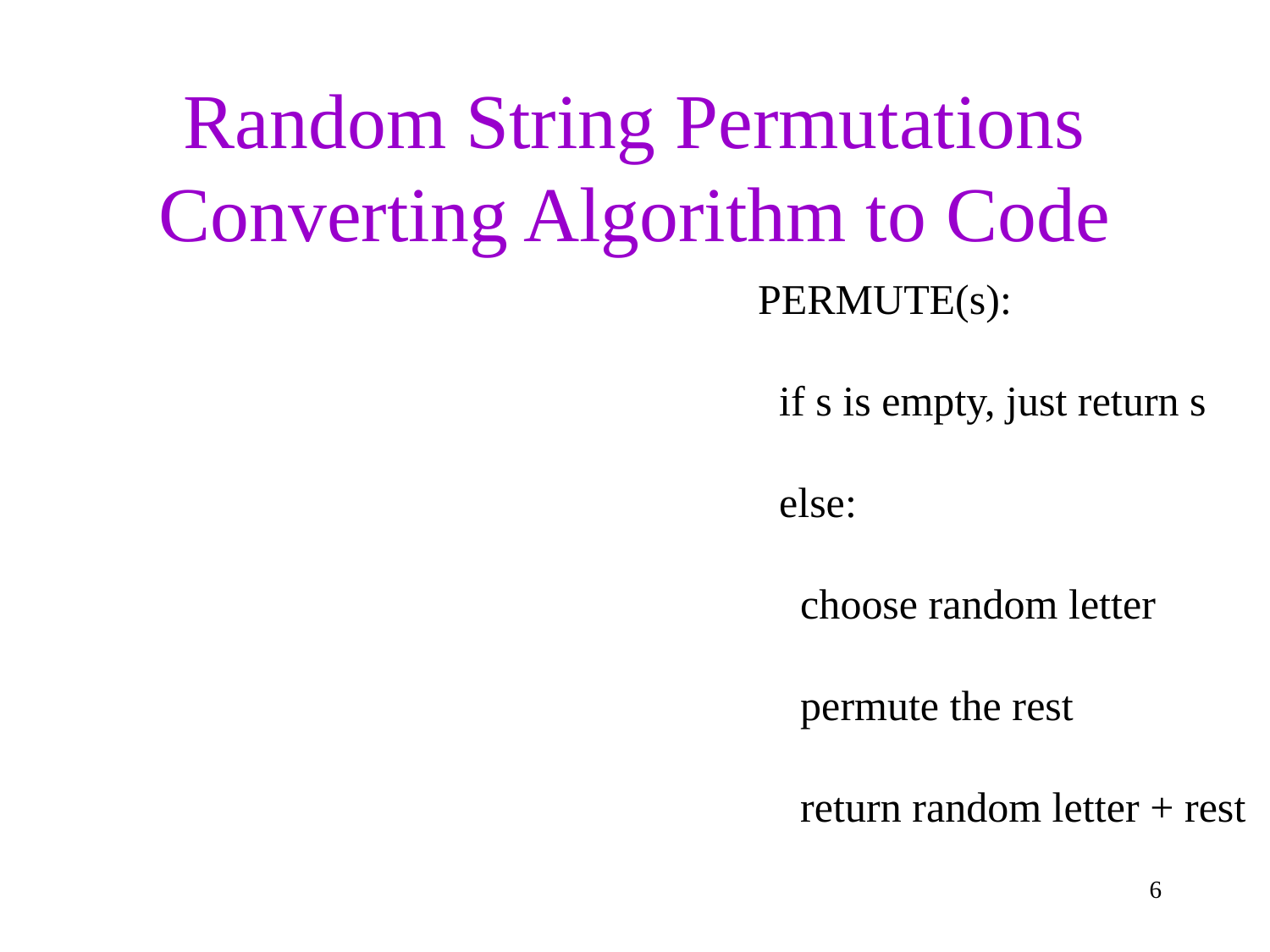

# Random String Permutations Converting Algorithm to Code
PERMUTE(s):
  if s is empty, just return s
  else:
    choose random letter
    permute the rest
    return random letter + rest
6